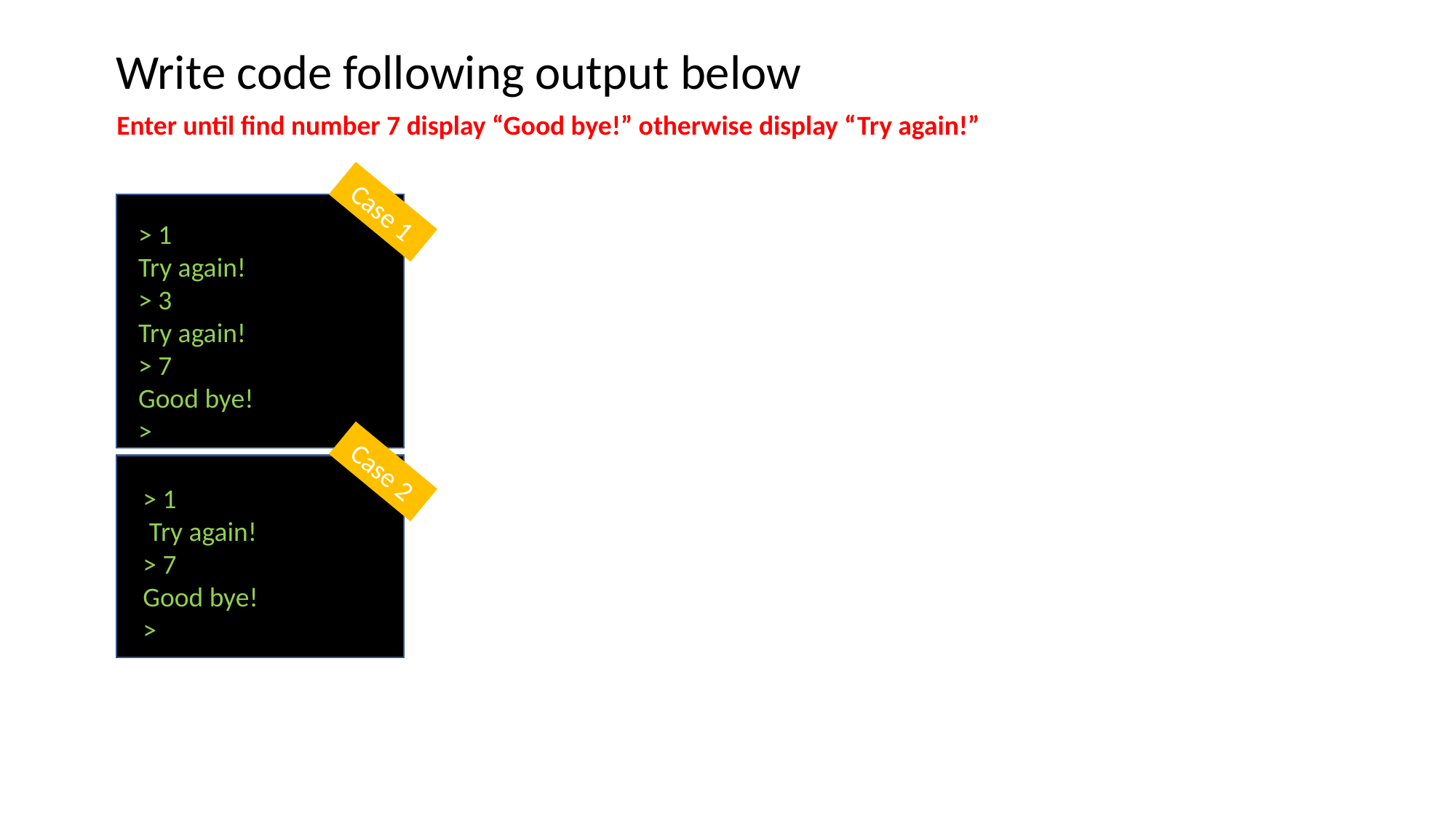

Write code following output below
Enter until find number 7 display “Good bye!” otherwise display “Try again!”
Case 1

> 1
Try again!
> 3
Try again!
> 7
Good bye!
>
Case 2

> 1
 Try again!
> 7
Good bye!
>